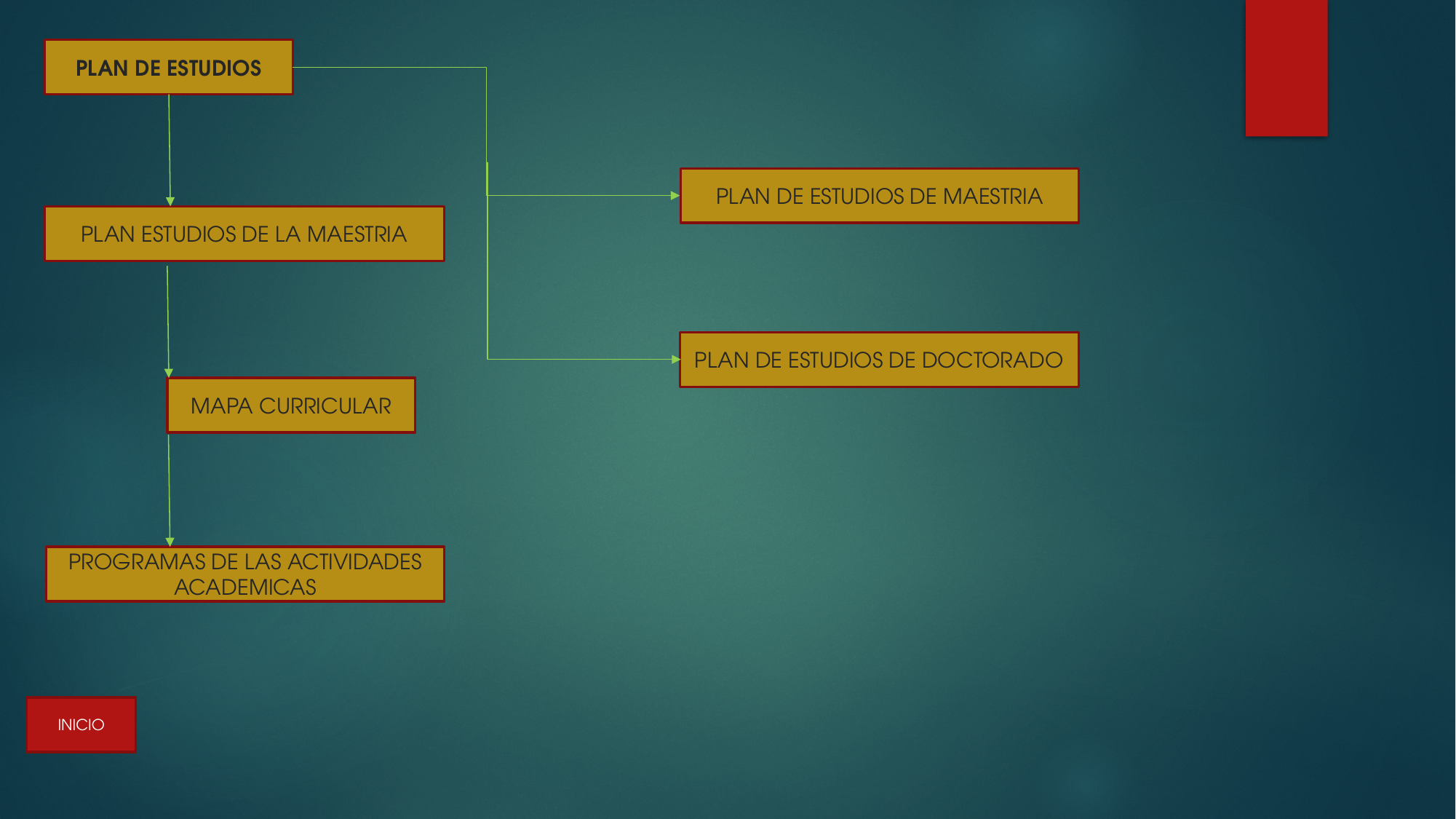

PLAN DE ESTUDIOS
PLAN DE ESTUDIOS DE MAESTRIA
PLAN ESTUDIOS DE LA MAESTRIA
PLAN DE ESTUDIOS DE DOCTORADO
MAPA CURRICULAR
PROGRAMAS DE LAS ACTIVIDADES ACADEMICAS
INICIO